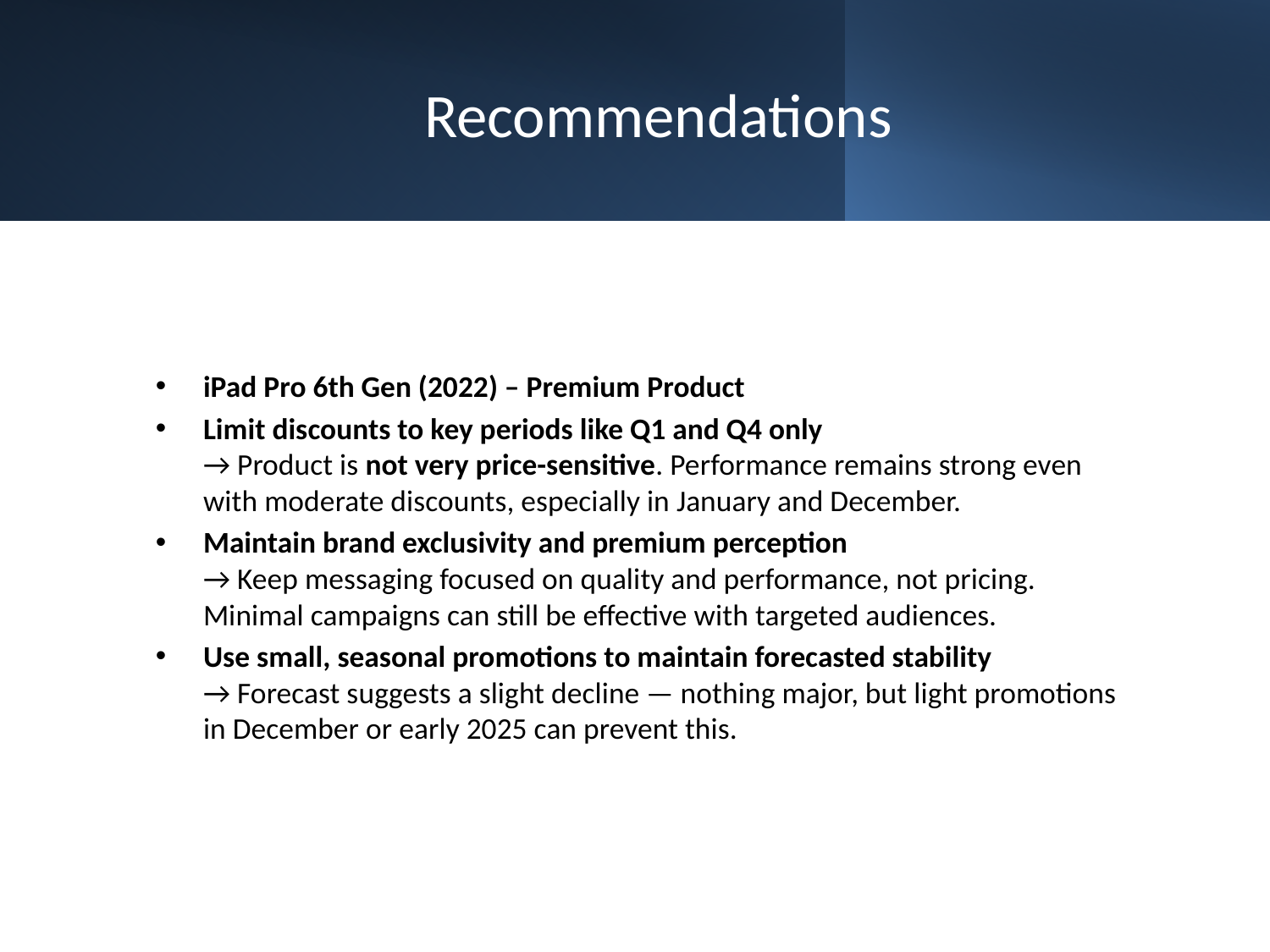

# Recommendations
iPad Pro 6th Gen (2022) – Premium Product
Limit discounts to key periods like Q1 and Q4 only
→ Product is not very price-sensitive. Performance remains strong even with moderate discounts, especially in January and December.
Maintain brand exclusivity and premium perception
→ Keep messaging focused on quality and performance, not pricing. Minimal campaigns can still be effective with targeted audiences.
Use small, seasonal promotions to maintain forecasted stability
→ Forecast suggests a slight decline — nothing major, but light promotions in December or early 2025 can prevent this.